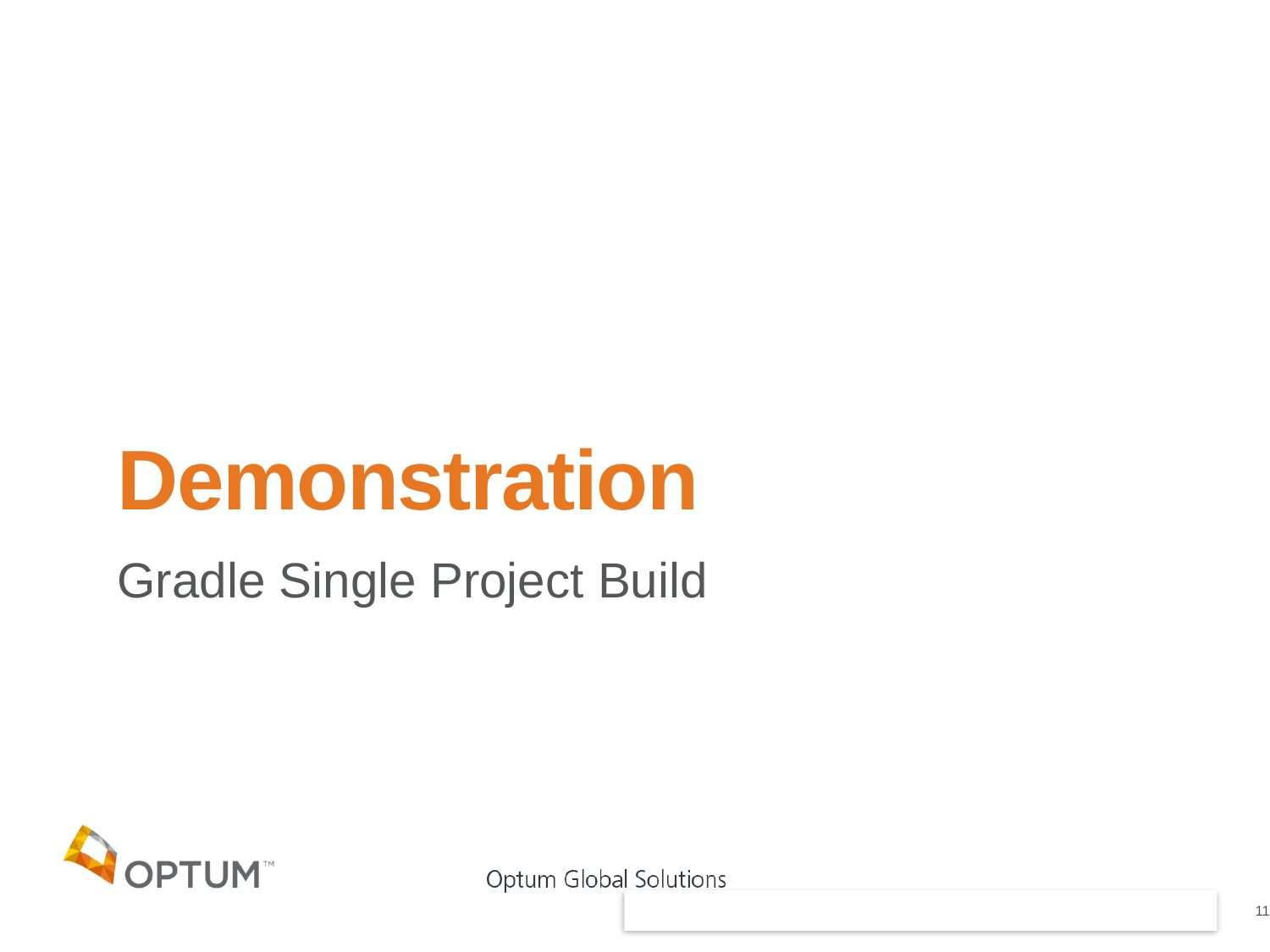

# Demonstration
Gradle Single Project Build
11